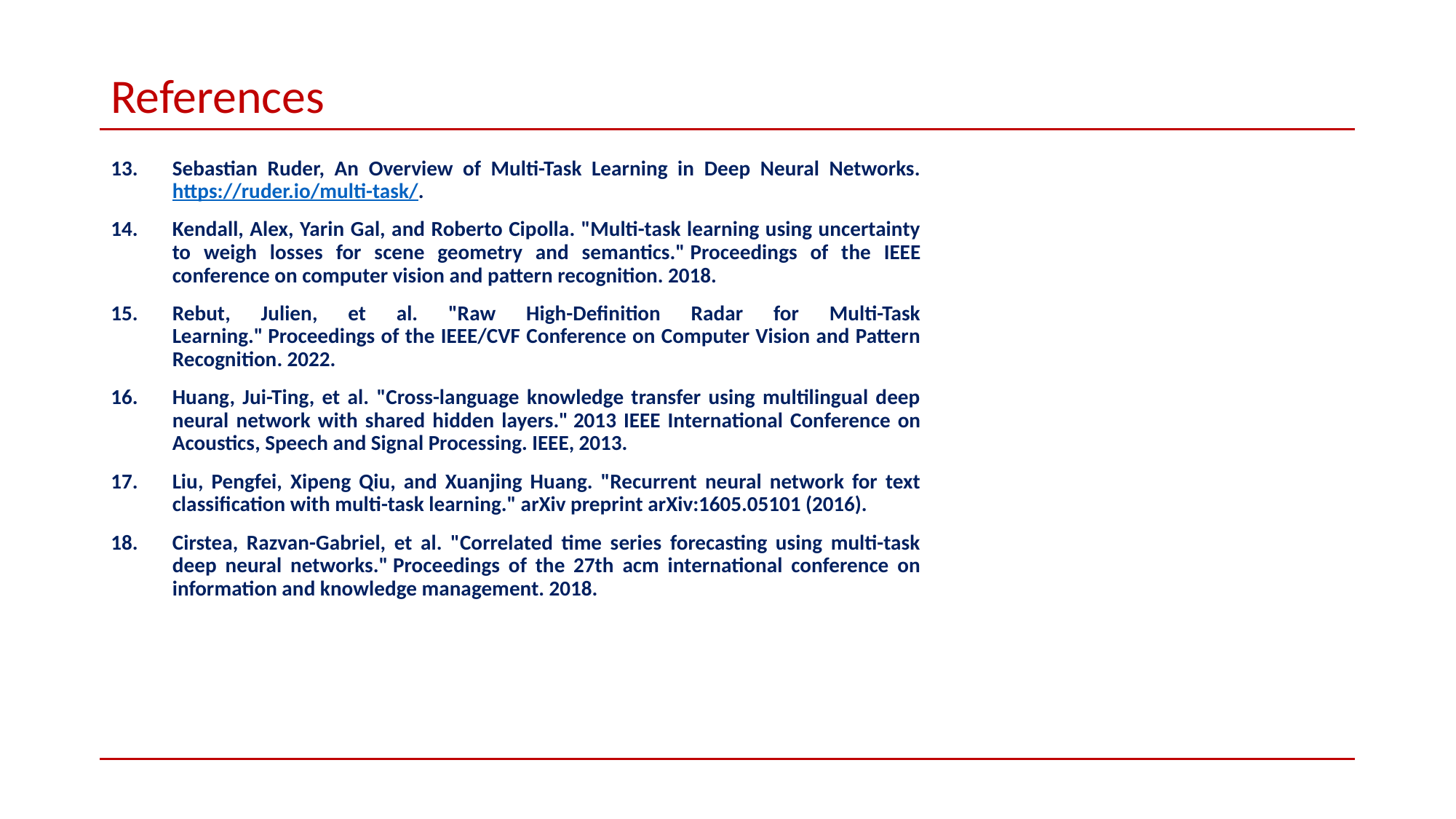

# References
Sebastian Ruder, An Overview of Multi-Task Learning in Deep Neural Networks. https://ruder.io/multi-task/.
Kendall, Alex, Yarin Gal, and Roberto Cipolla. "Multi-task learning using uncertainty to weigh losses for scene geometry and semantics." Proceedings of the IEEE conference on computer vision and pattern recognition. 2018.
Rebut, Julien, et al. "Raw High-Definition Radar for Multi-Task Learning." Proceedings of the IEEE/CVF Conference on Computer Vision and Pattern Recognition. 2022.
Huang, Jui-Ting, et al. "Cross-language knowledge transfer using multilingual deep neural network with shared hidden layers." 2013 IEEE International Conference on Acoustics, Speech and Signal Processing. IEEE, 2013.
Liu, Pengfei, Xipeng Qiu, and Xuanjing Huang. "Recurrent neural network for text classification with multi-task learning." arXiv preprint arXiv:1605.05101 (2016).
Cirstea, Razvan-Gabriel, et al. "Correlated time series forecasting using multi-task deep neural networks." Proceedings of the 27th acm international conference on information and knowledge management. 2018.